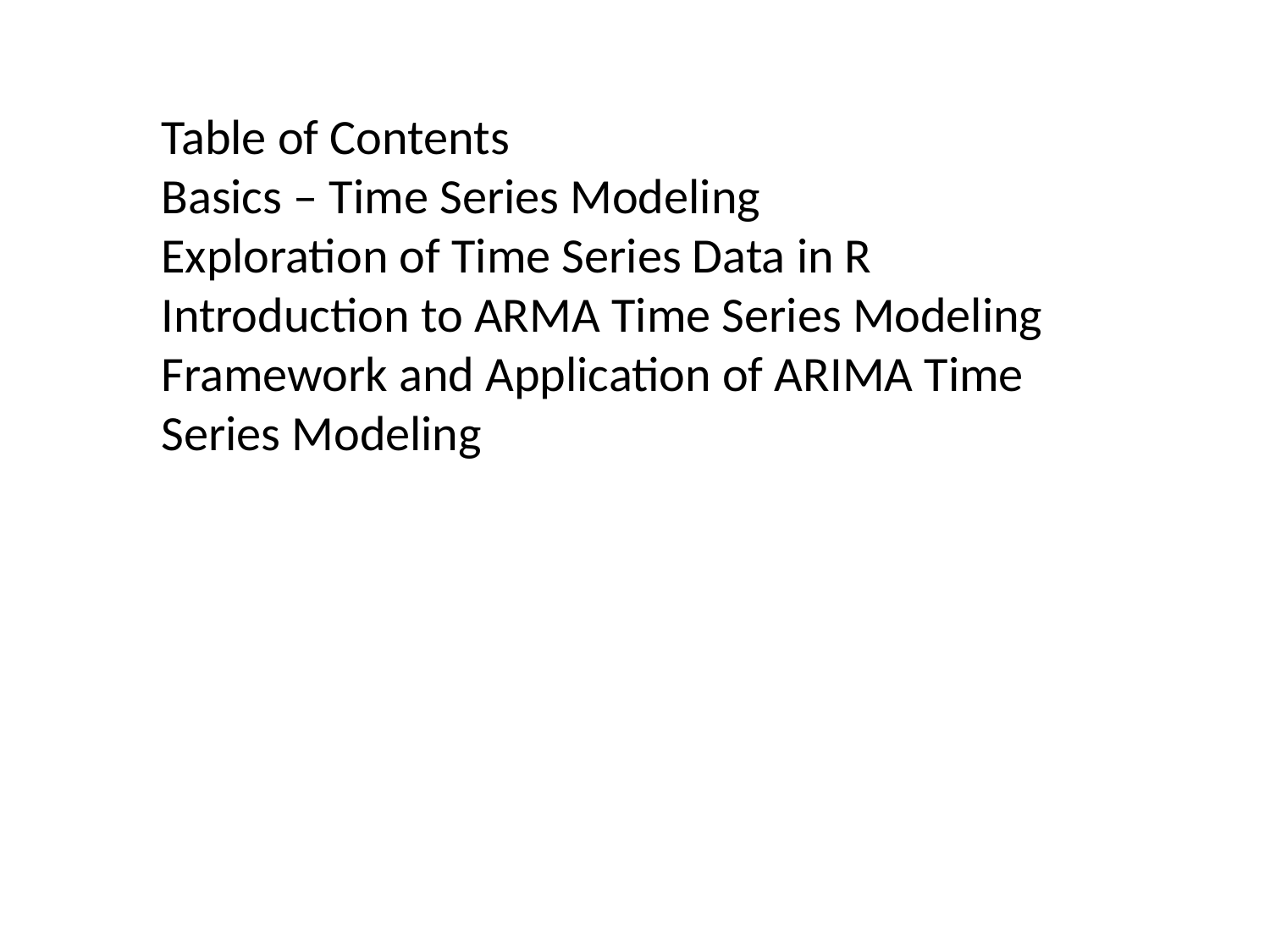

Table of Contents
Basics – Time Series Modeling
Exploration of Time Series Data in R
Introduction to ARMA Time Series Modeling
Framework and Application of ARIMA Time Series Modeling